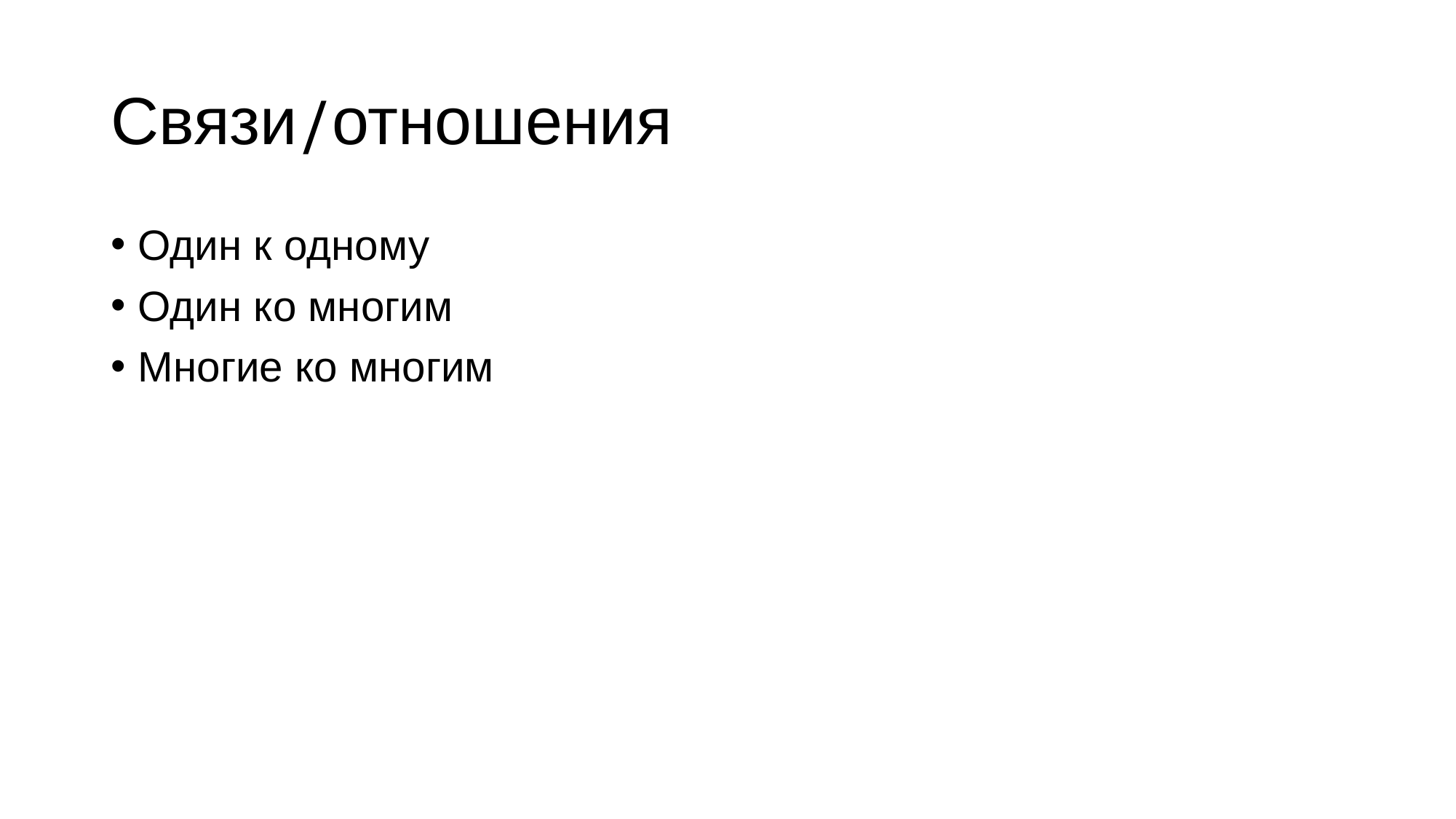

# Связи/отношения
Один к одному
Один ко многим
Многие ко многим